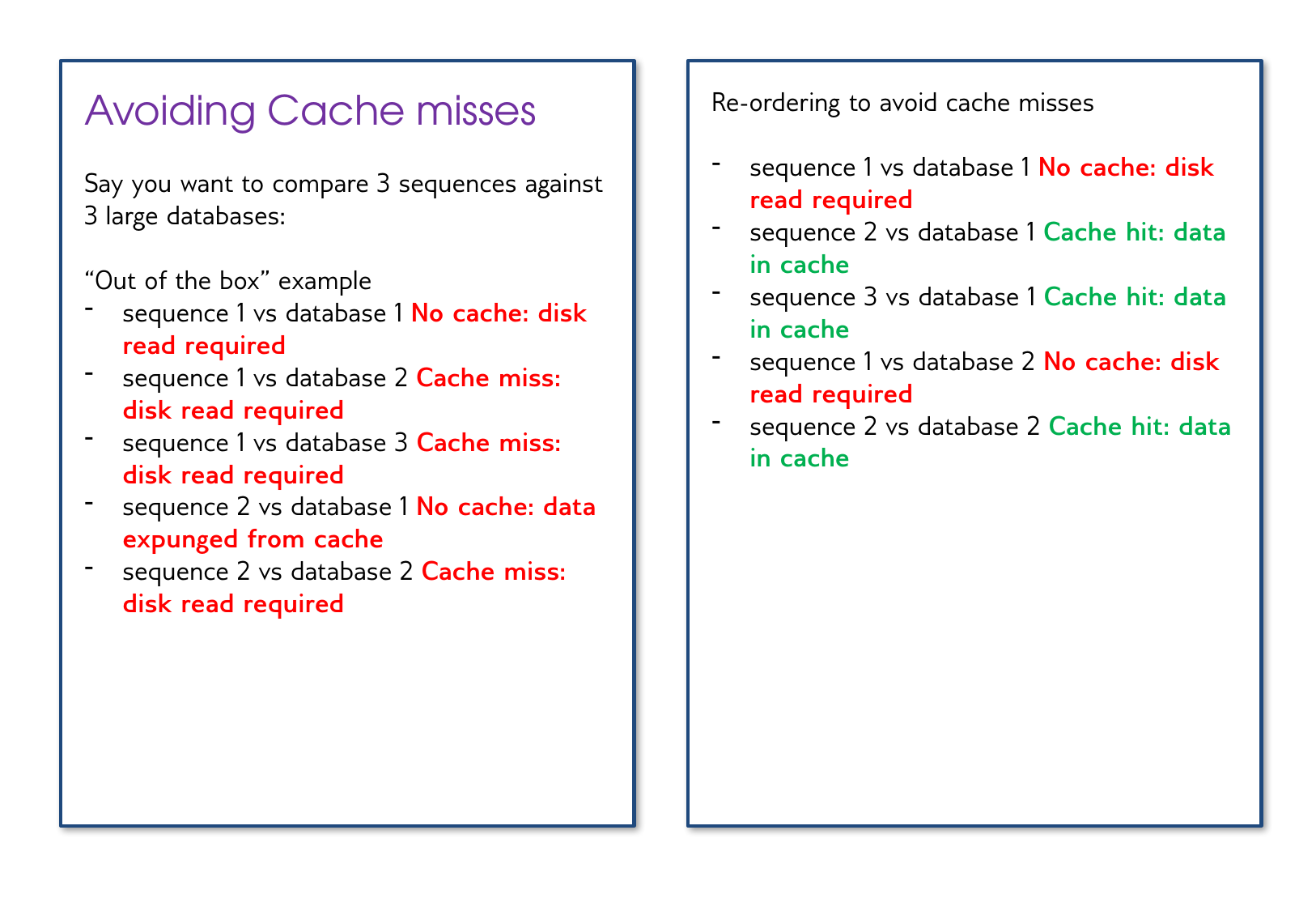

Avoiding Cache misses

Say you want to compare 3 sequences against 3 large databases:

“Out of the box” example
sequence 1 vs database 1 No cache: disk read required
sequence 1 vs database 2 Cache miss: disk read required
sequence 1 vs database 3 Cache miss: disk read required
sequence 2 vs database 1 No cache: data expunged from cache
sequence 2 vs database 2 Cache miss: disk read required

Re-ordering to avoid cache misses

sequence 1 vs database 1 No cache: disk read required
sequence 2 vs database 1 Cache hit: data in cache
sequence 3 vs database 1 Cache hit: data in cache
sequence 1 vs database 2 No cache: disk read required
sequence 2 vs database 2 Cache hit: data in cache